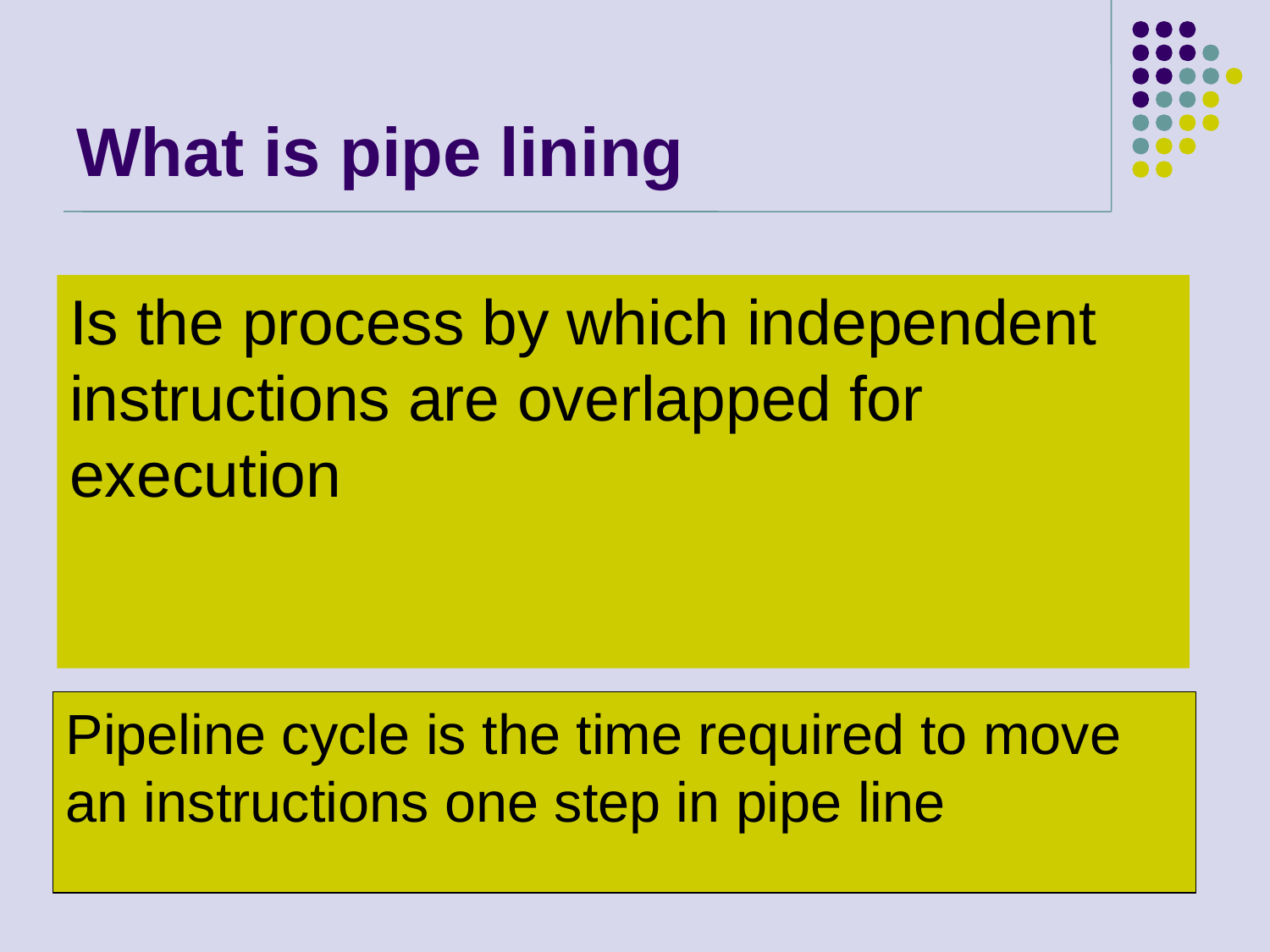

# What is pipe lining
Is the process by which independent instructions are overlapped for execution

Pipeline cycle is the time required to move an instructions one step in pipe line